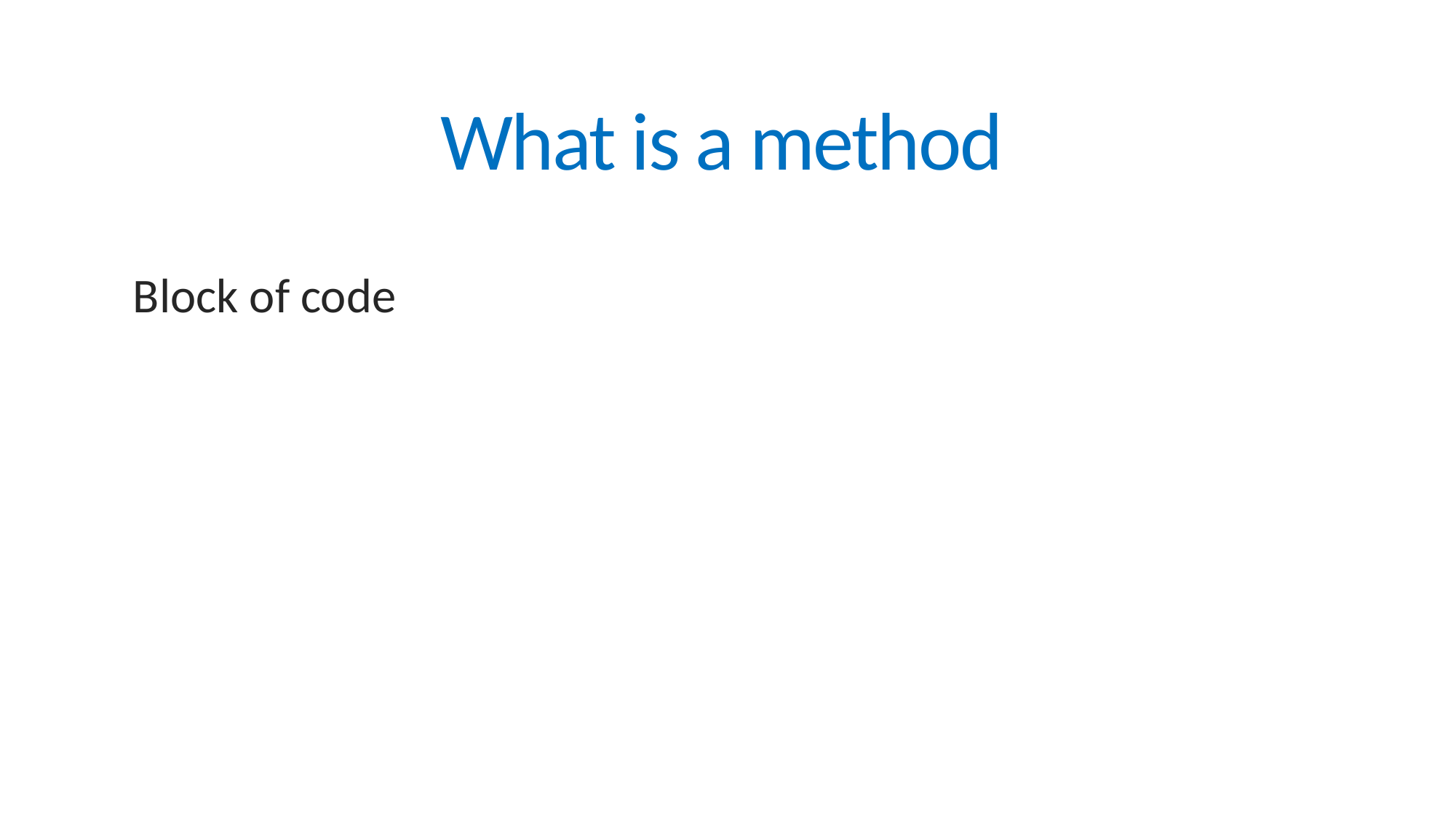

# What is a method
Block of code